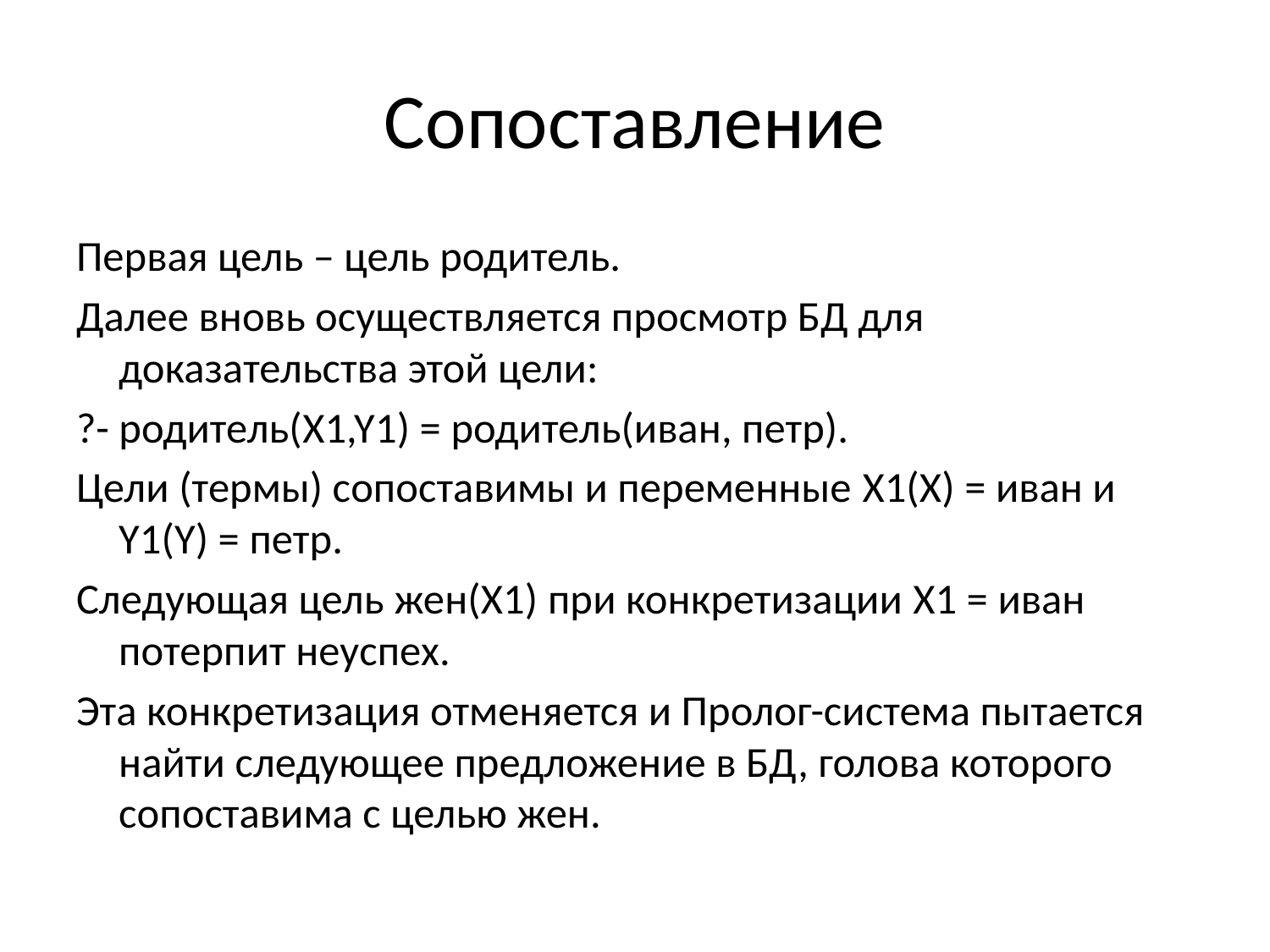

# Сопоставление
Первая цель – цель родитель.
Далее вновь осуществляется просмотр БД для доказательства этой цели:
?- родитель(X1,Y1) = родитель(иван, петр).
Цели (термы) сопоставимы и переменные X1(X) = иван и Y1(Y) = петр.
Следующая цель жен(X1) при конкретизации X1 = иван потерпит неуспех.
Эта конкретизация отменяется и Пролог-система пытается найти следующее предложение в БД, голова которого сопоставима с целью жен.